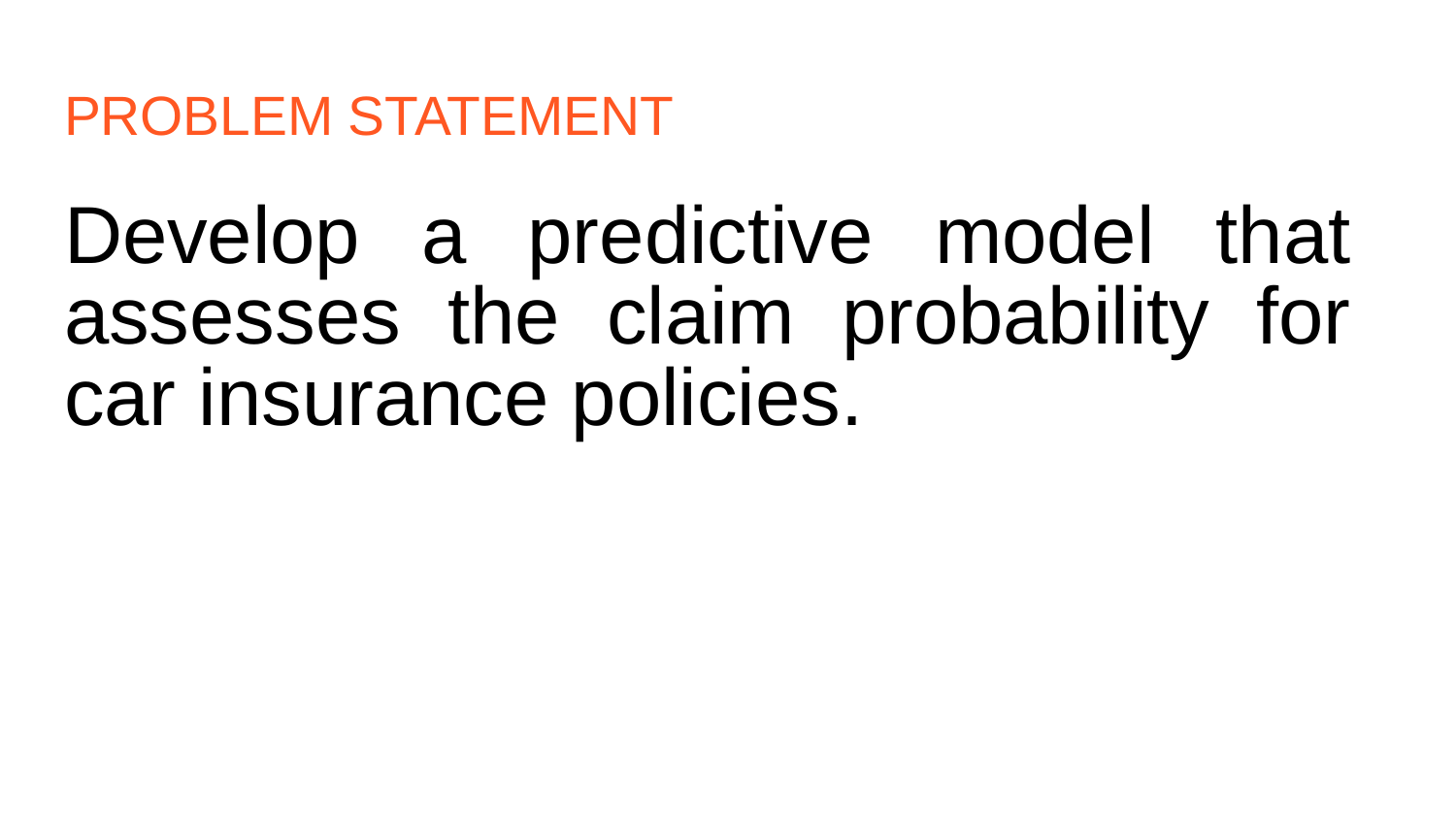

# PROBLEM STATEMENT
Develop a predictive model that assesses the claim probability for car insurance policies.